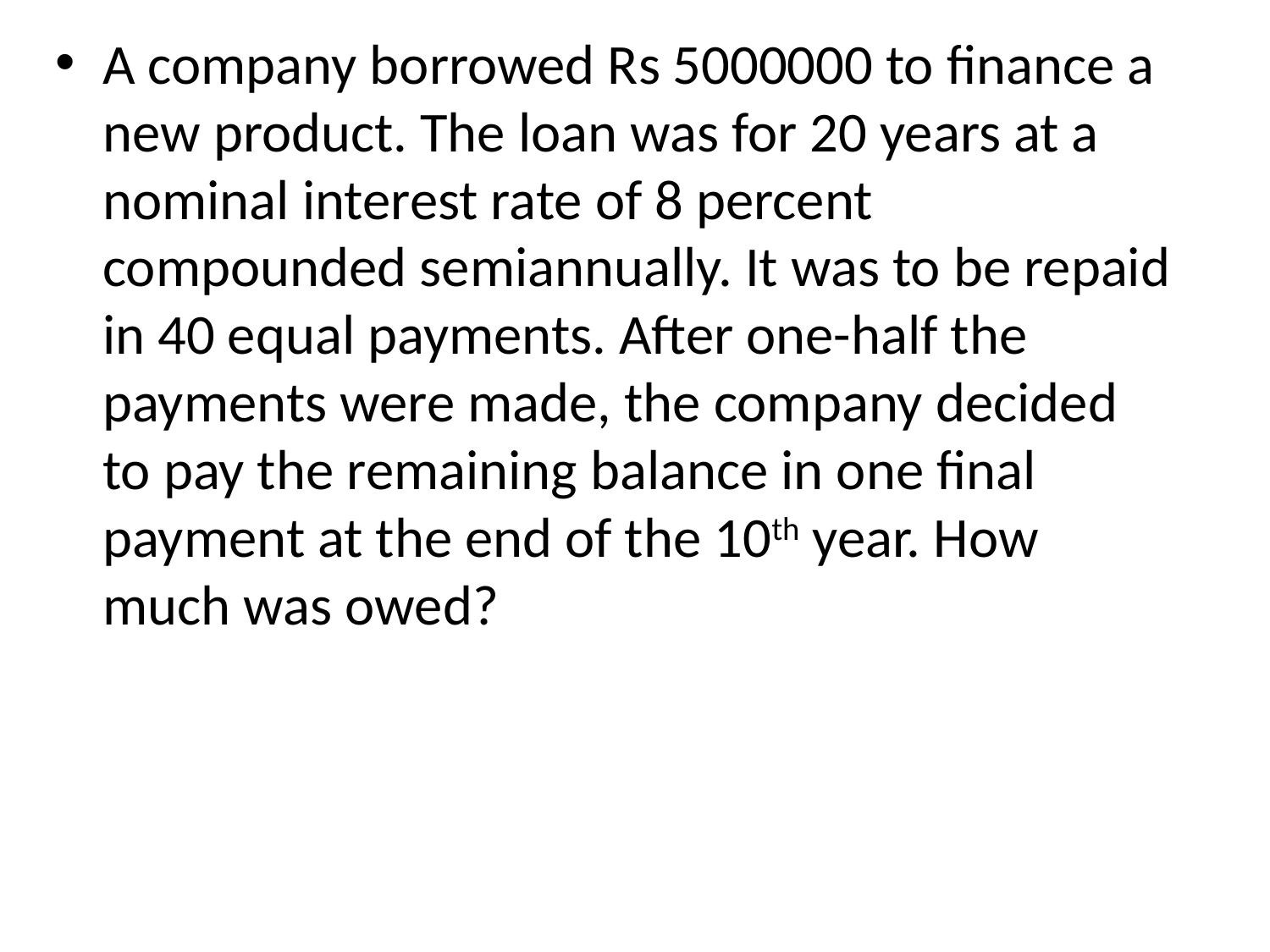

A company borrowed Rs 5000000 to finance a new product. The loan was for 20 years at a nominal interest rate of 8 percent compounded semiannually. It was to be repaid in 40 equal payments. After one-half the payments were made, the company decided to pay the remaining balance in one final payment at the end of the 10th year. How much was owed?